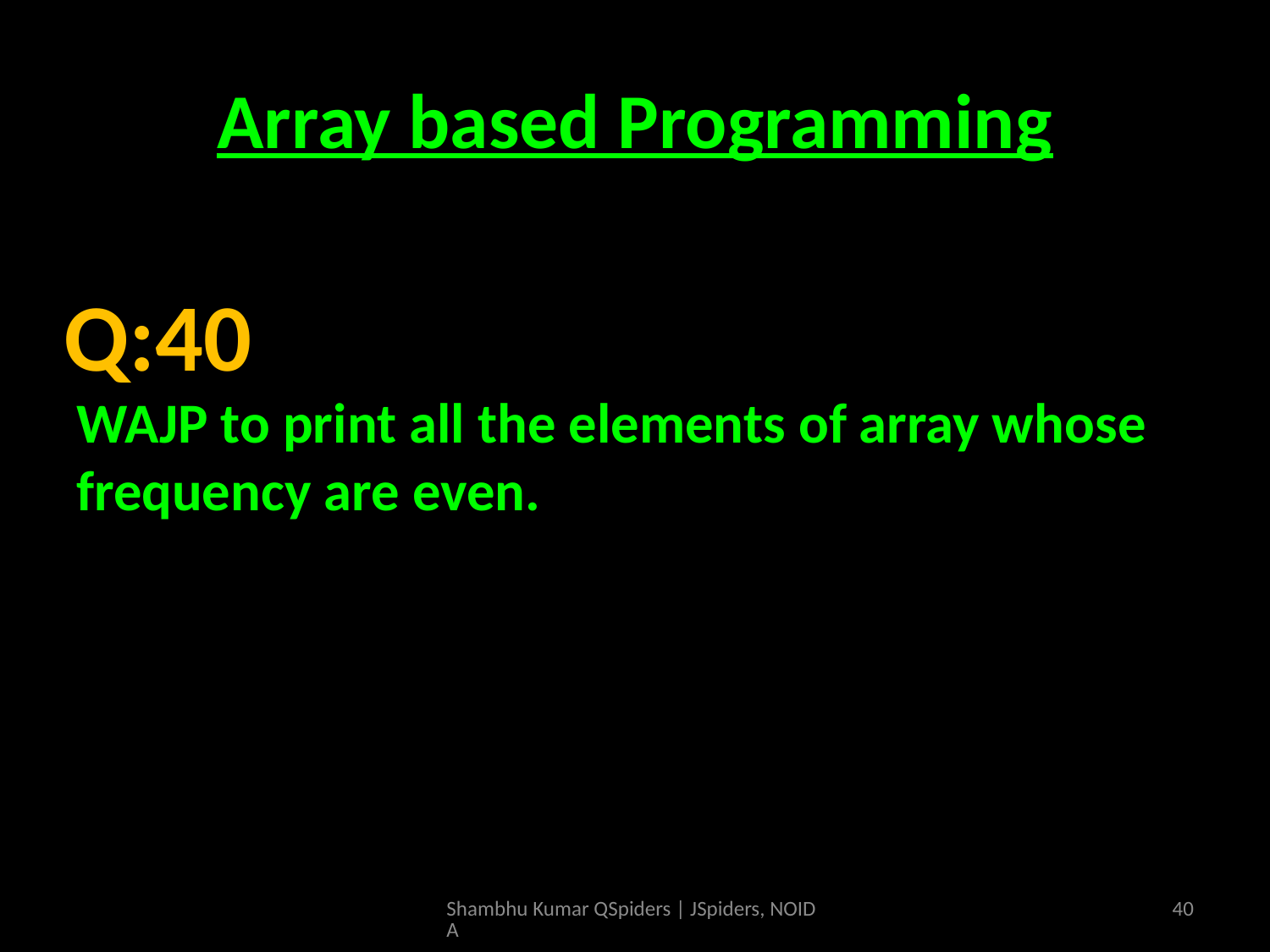

# Array based Programming

WAJP to print all the elements of array whose frequency are even.
Q:40
Shambhu Kumar QSpiders | JSpiders, NOIDA
40